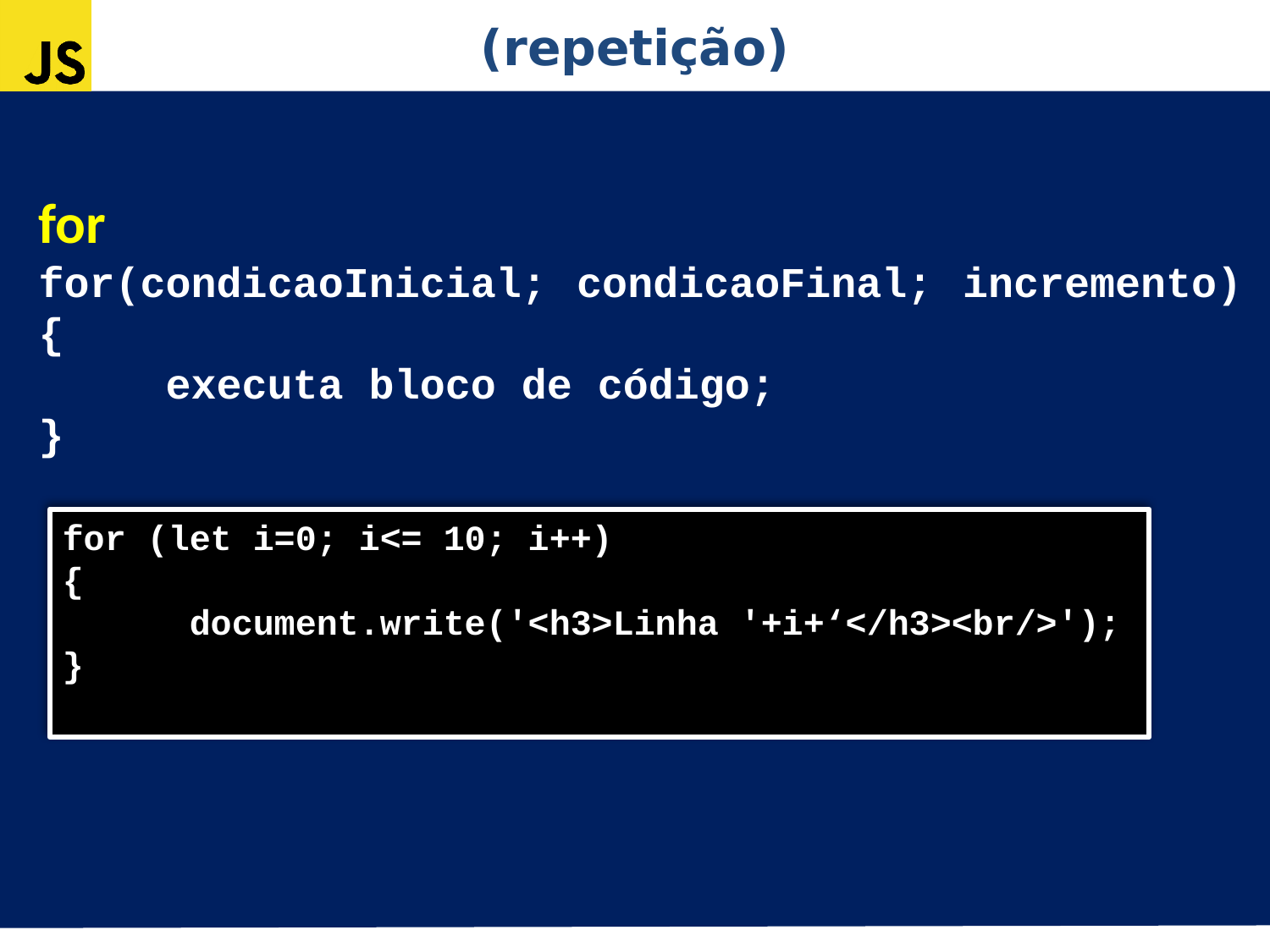

(repetição)
for
for(condicaoInicial; condicaoFinal; incremento)
{
	executa bloco de código;
}

for (let i=0; i<= 10; i++)
{
	document.write('<h3>Linha '+i+‘</h3><br/>');
}